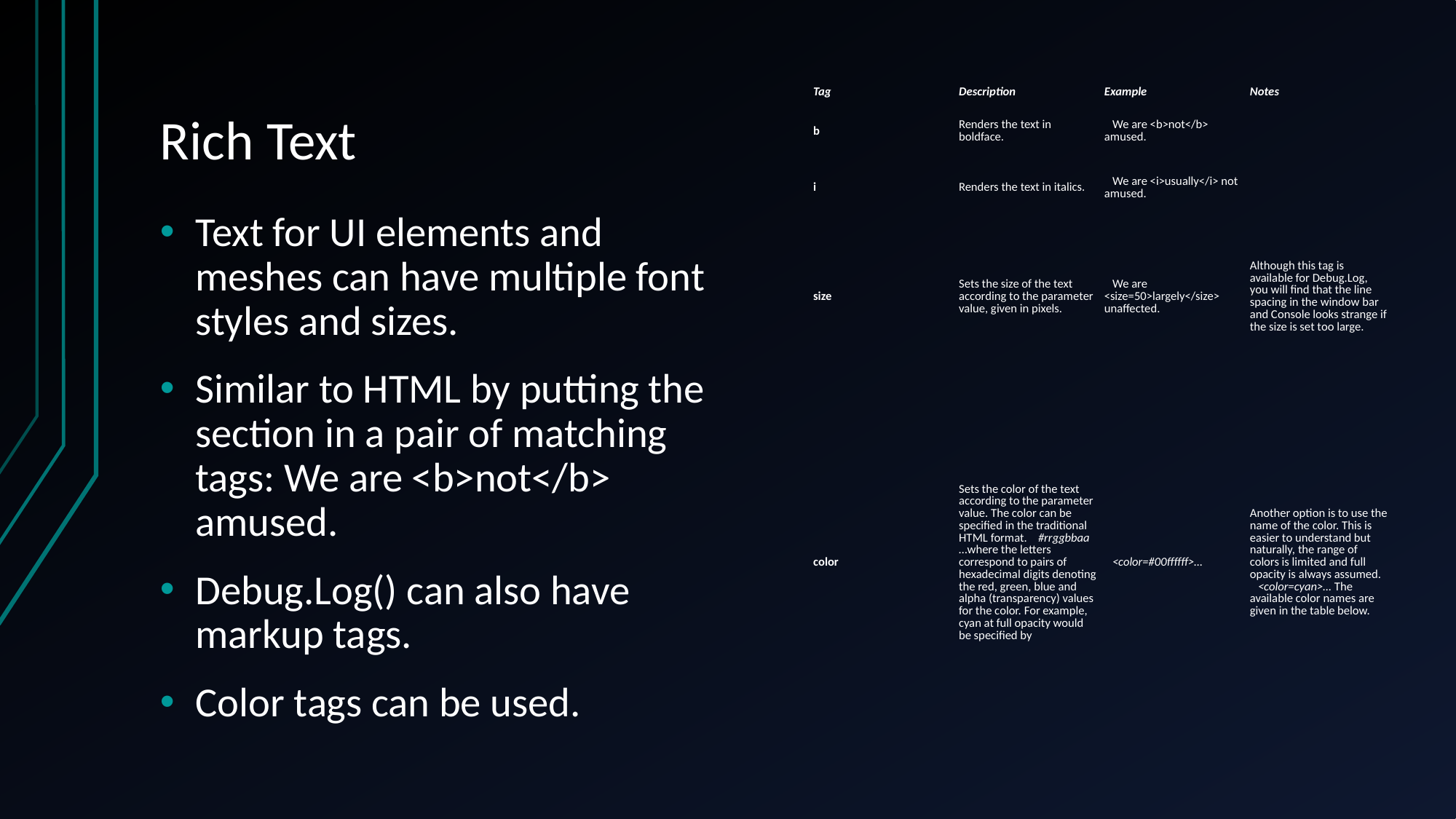

# Rich Text
| Tag | Description | Example | Notes |
| --- | --- | --- | --- |
| b | Renders the text in boldface. | We are <b>not</b> amused. |  |
| i | Renders the text in italics. | We are <i>usually</i> not amused. |  |
| size | Sets the size of the text according to the parameter value, given in pixels. | We are <size=50>largely</size> unaffected. | Although this tag is available for Debug.Log, you will find that the line spacing in the window bar and Console looks strange if the size is set too large. |
| color | Sets the color of the text according to the parameter value. The color can be specified in the traditional HTML format.    #rrggbbaa …where the letters correspond to pairs of hexadecimal digits denoting the red, green, blue and alpha (transparency) values for the color. For example, cyan at full opacity would be specified by | <color=#00ffffff>… | Another option is to use the name of the color. This is easier to understand but naturally, the range of colors is limited and full opacity is always assumed.    <color=cyan>… The available color names are given in the table below. |
Text for UI elements and meshes can have multiple font styles and sizes.
Similar to HTML by putting the section in a pair of matching tags: We are <b>not</b> amused.
Debug.Log() can also have markup tags.
Color tags can be used.